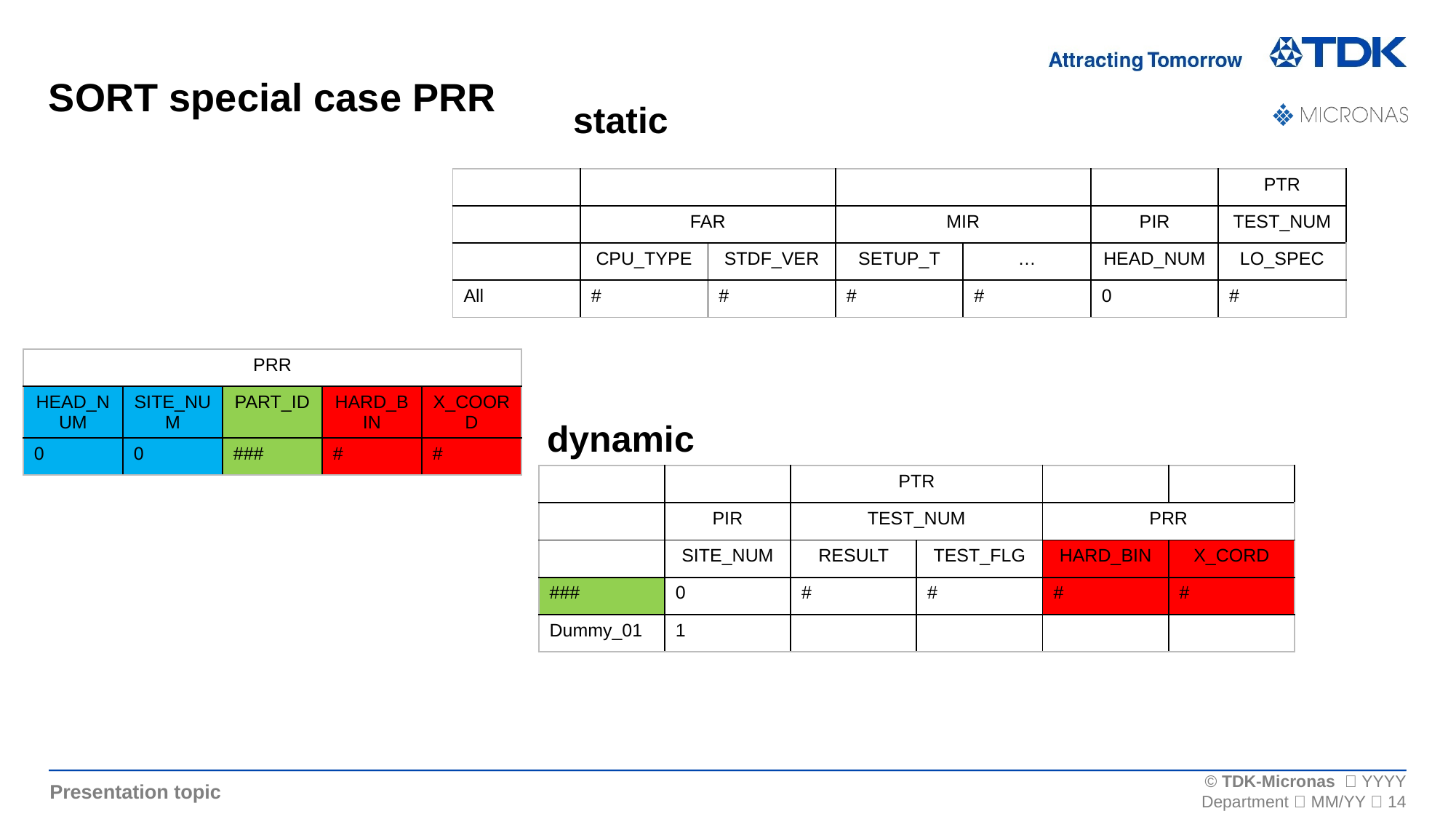

# SORT special case PRR
static
|  |  |  |  |  |  | PTR |
| --- | --- | --- | --- | --- | --- | --- |
|  | FAR |  | MIR |  | PIR | TEST\_NUM |
|  | CPU\_TYPE | STDF\_VER | SETUP\_T | … | HEAD\_NUM | LO\_SPEC |
| All | # | # | # | # | 0 | # |
| PRR |  |  |  |  |
| --- | --- | --- | --- | --- |
| HEAD\_NUM | SITE\_NUM | PART\_ID | HARD\_BIN | X\_COORD |
| 0 | 0 | ### | # | # |
dynamic
|  |  | PTR |  |  |  |
| --- | --- | --- | --- | --- | --- |
|  | PIR | TEST\_NUM |  | PRR |  |
|  | SITE\_NUM | RESULT | TEST\_FLG | HARD\_BIN | X\_CORD |
| ### | 0 | # | # | # | # |
| Dummy\_01 | 1 |  |  |  |  |